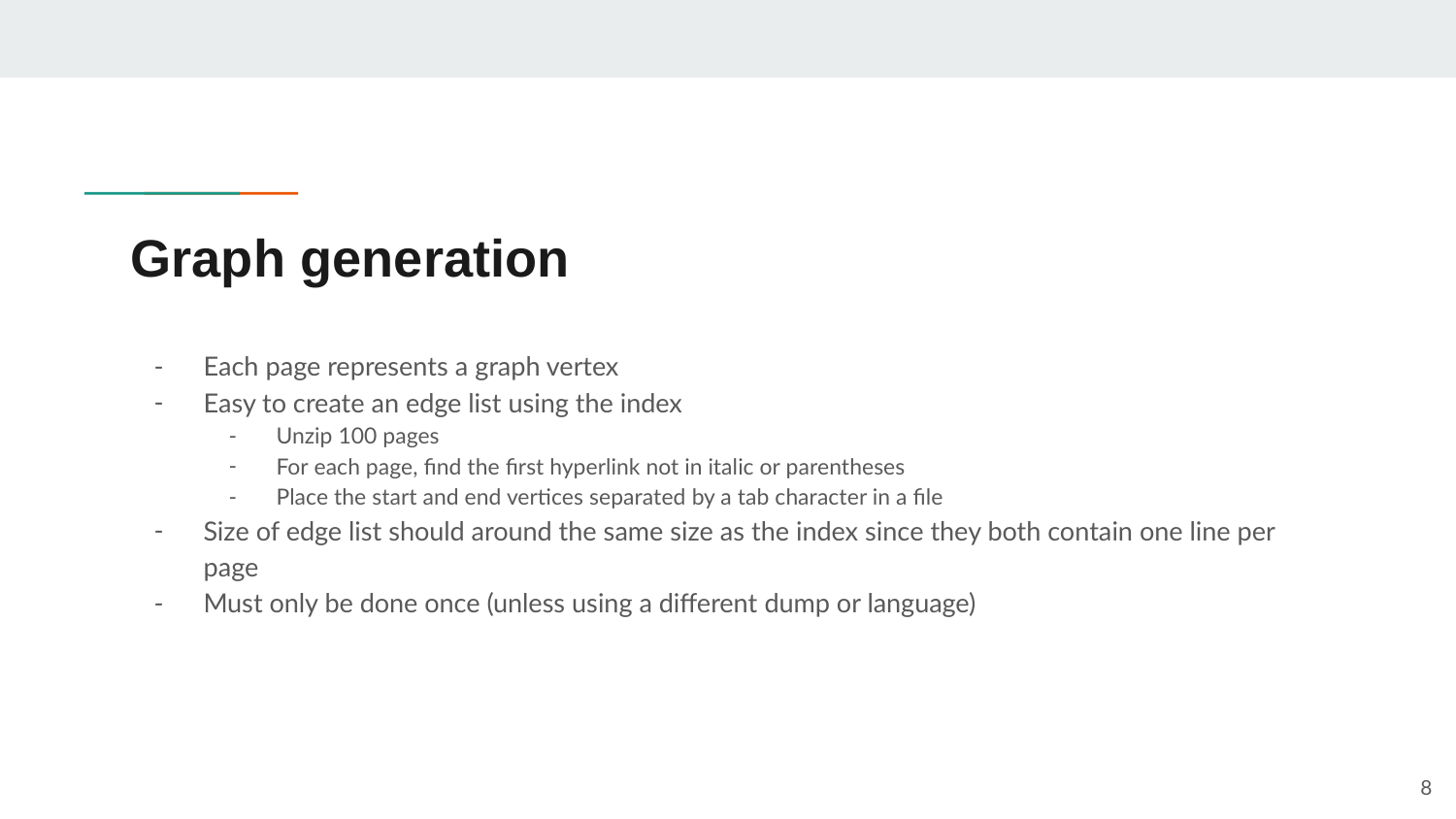

# Graph generation
Each page represents a graph vertex
Easy to create an edge list using the index
Unzip 100 pages
For each page, find the first hyperlink not in italic or parentheses
Place the start and end vertices separated by a tab character in a file
Size of edge list should around the same size as the index since they both contain one line per page
Must only be done once (unless using a different dump or language)

8